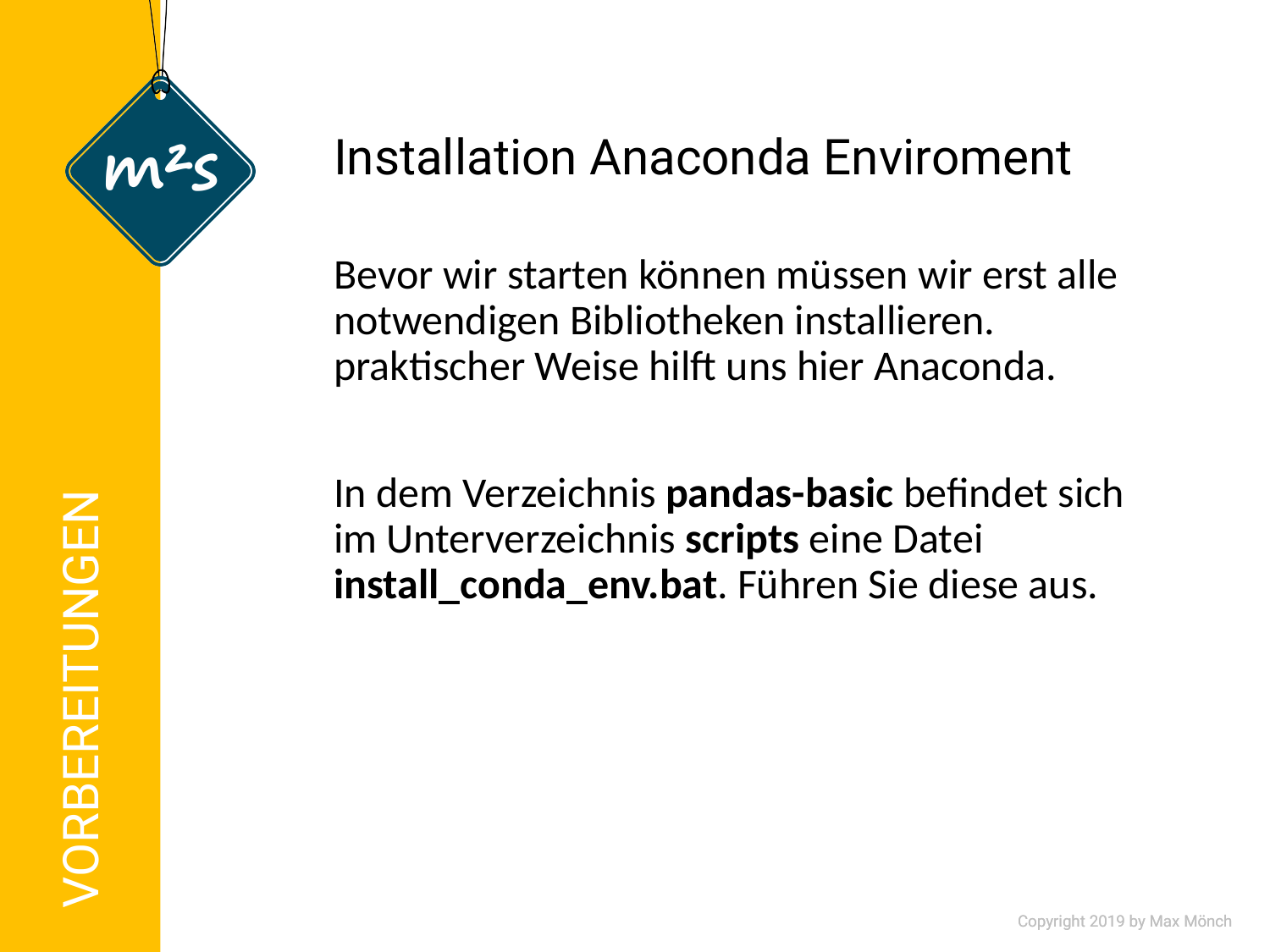

# Installation Anaconda Enviroment
Bevor wir starten können müssen wir erst alle notwendigen Bibliotheken installieren. praktischer Weise hilft uns hier Anaconda.

In dem Verzeichnis pandas-basic befindet sich im Unterverzeichnis scripts eine Datei install_conda_env.bat. Führen Sie diese aus.

VORBEREITUNGEN
Copyright 2019 by Max Mönch